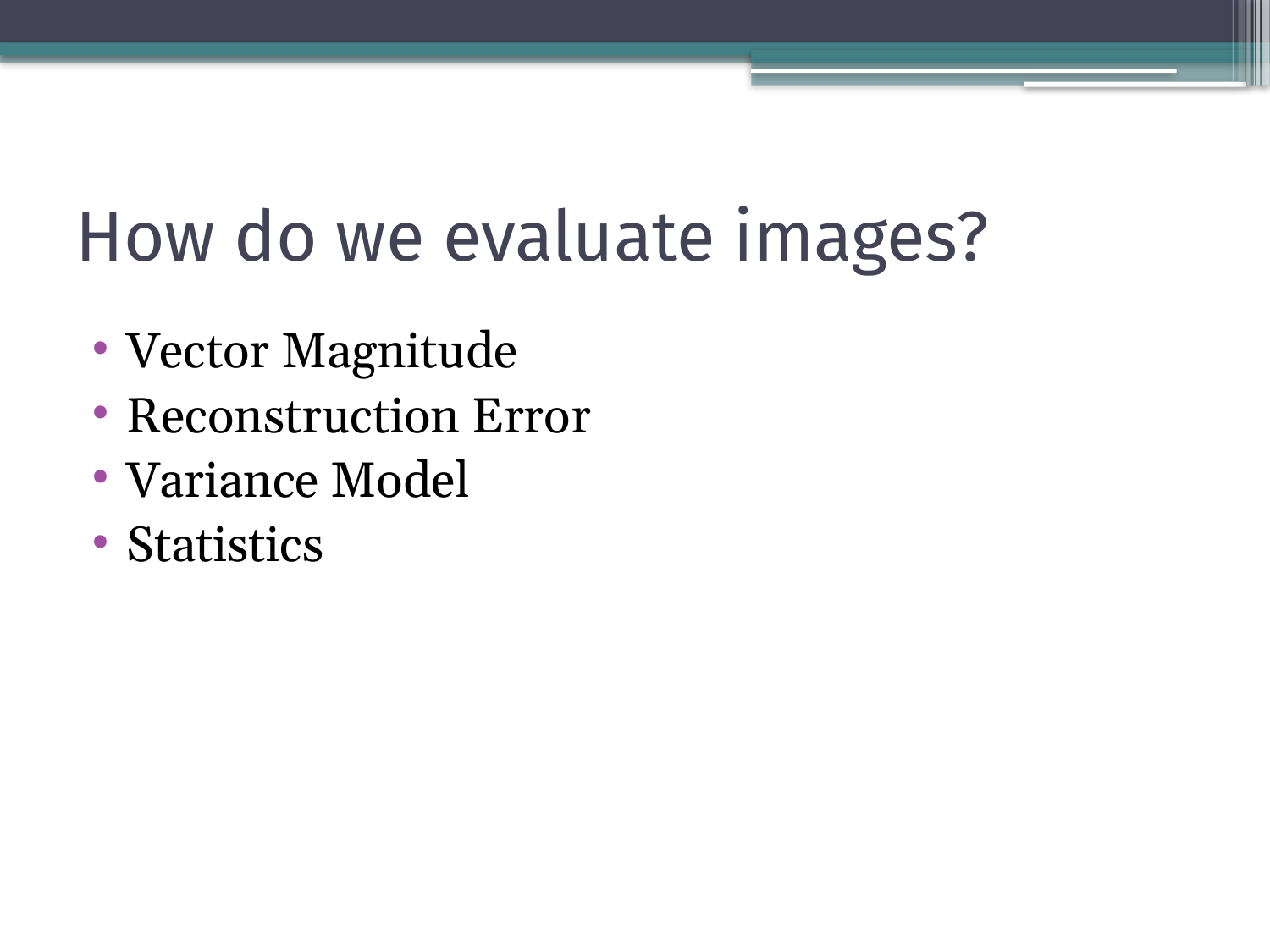

# How do we evaluate images?
Vector Magnitude
Reconstruction Error
Variance Model
Statistics